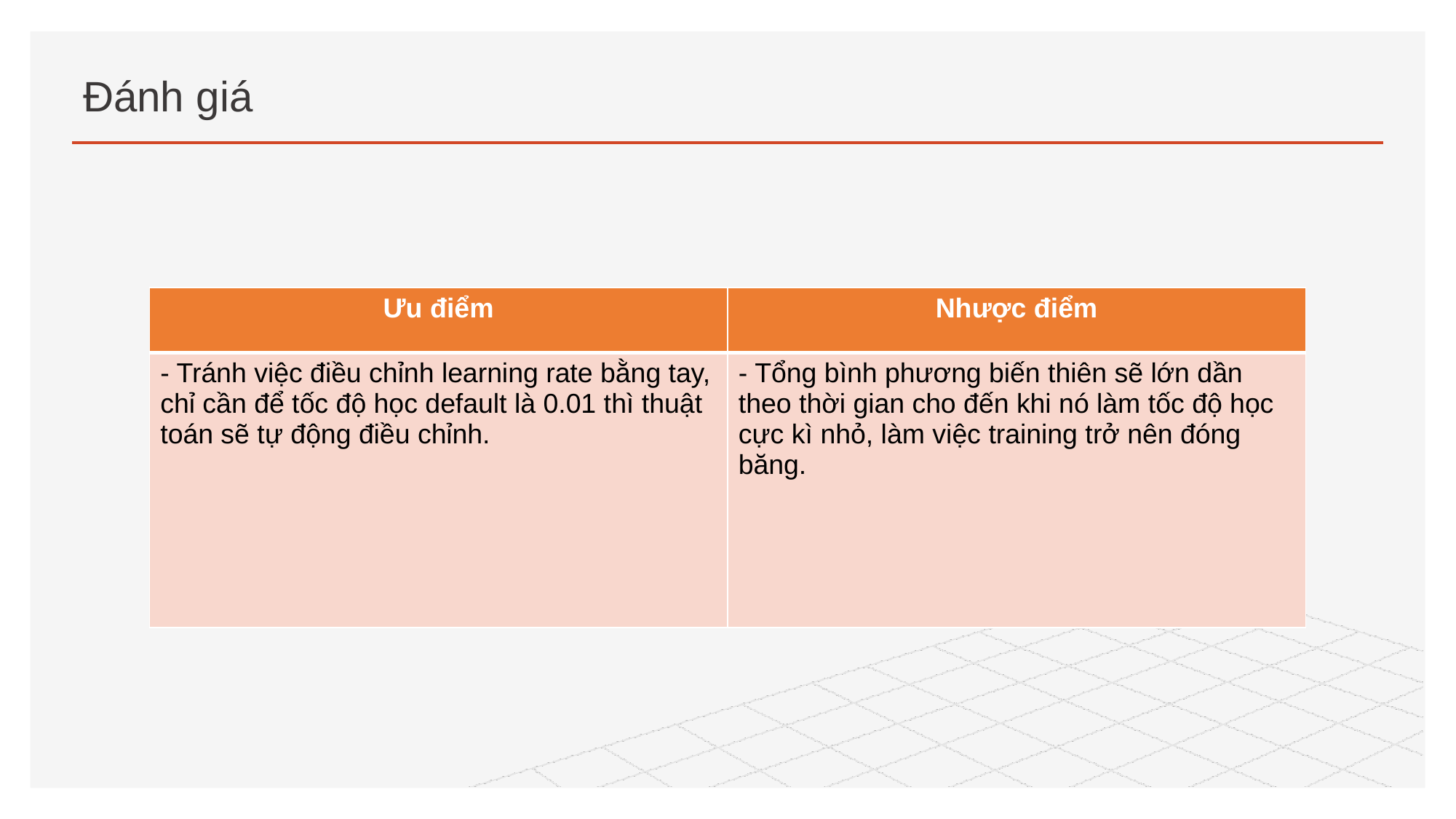

# Đánh giá
| Ưu điểm | Nhược điểm |
| --- | --- |
| - Tránh việc điều chỉnh learning rate bằng tay, chỉ cần để tốc độ học default là 0.01 thì thuật toán sẽ tự động điều chỉnh. | - Tổng bình phương biến thiên sẽ lớn dần theo thời gian cho đến khi nó làm tốc độ học cực kì nhỏ, làm việc training trở nên đóng băng. |